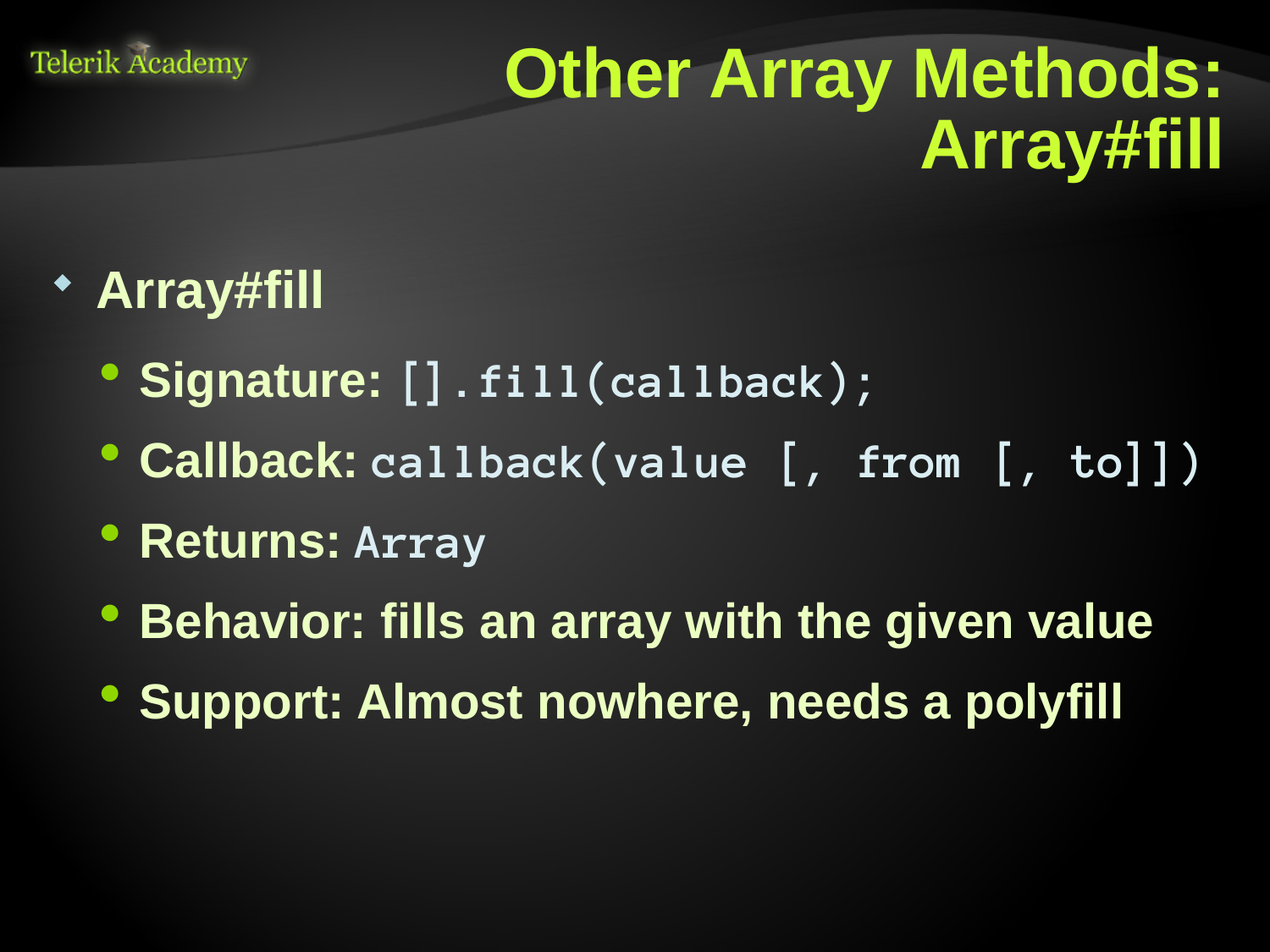

# Other Array Methods: Array#fill
Array#fill
Signature: [].fill(callback);
Callback: callback(value [, from [, to]])
Returns: Array
Behavior: fills an array with the given value
Support: Almost nowhere, needs a polyfill